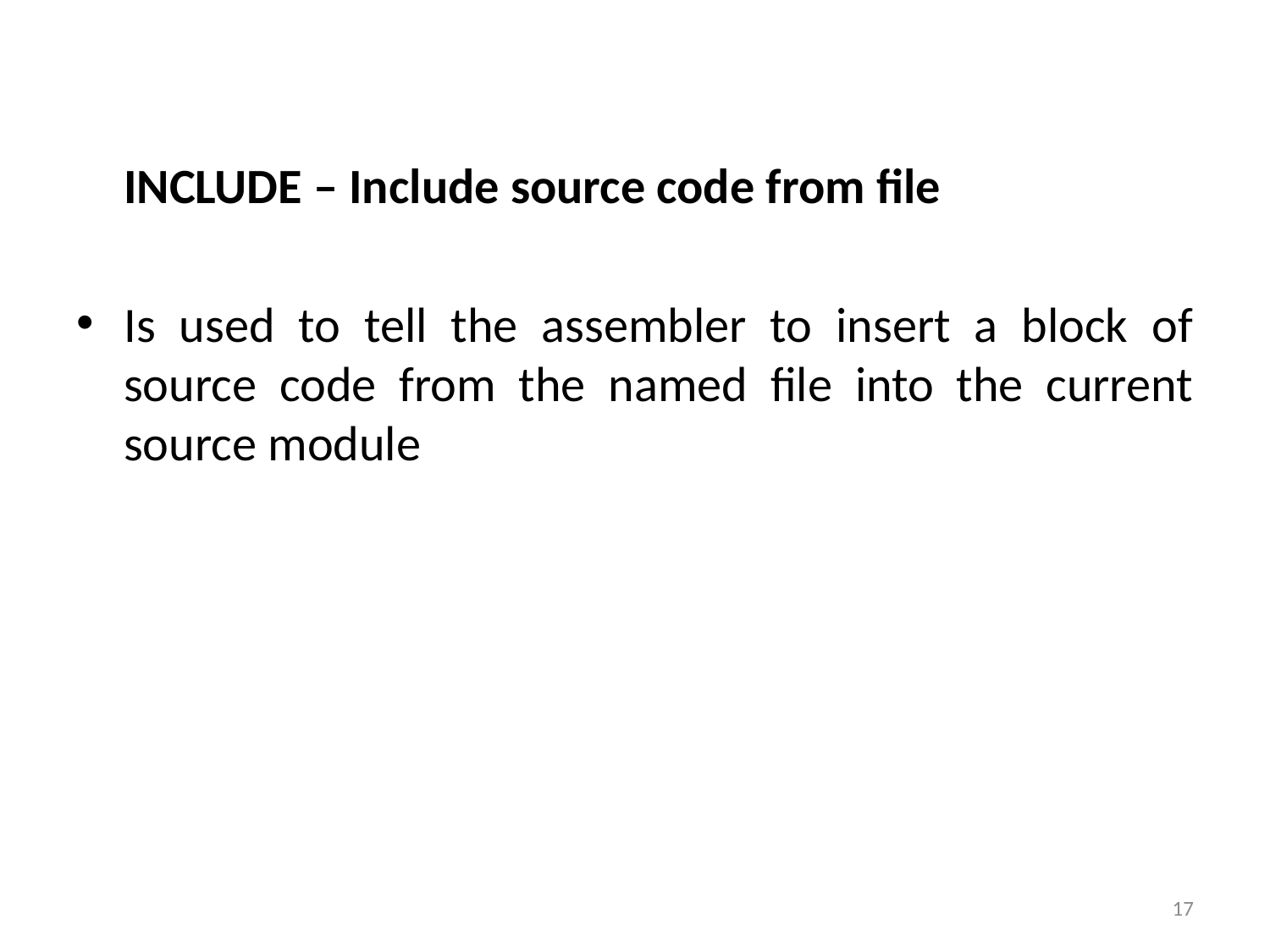

INCLUDE – Include source code from file

Is used to tell the assembler to insert a block of source code from the named file into the current source module
17